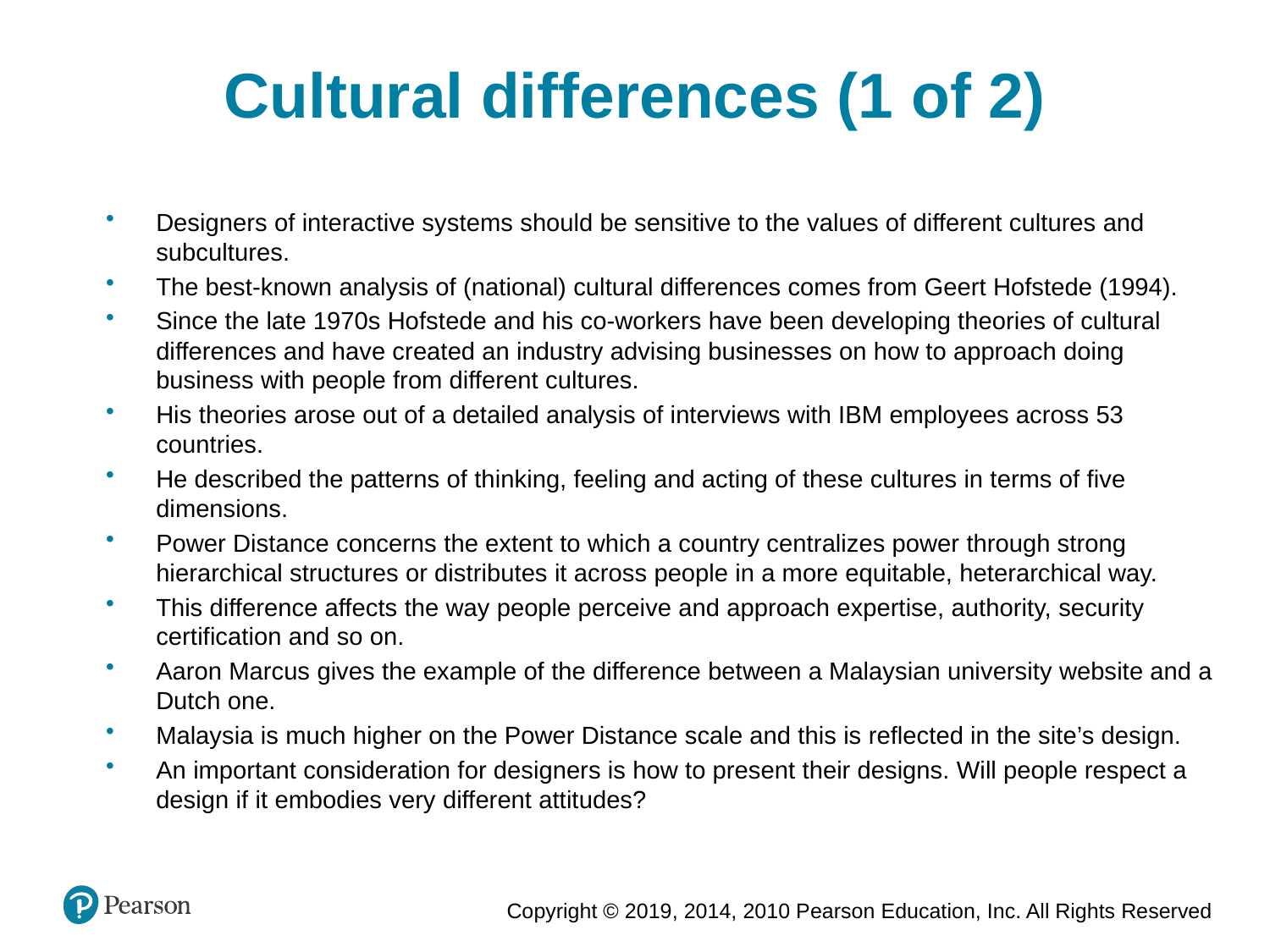

Cultural differences (1 of 2)
Designers of interactive systems should be sensitive to the values of different cultures and subcultures.
The best-known analysis of (national) cultural differences comes from Geert Hofstede (1994).
Since the late 1970s Hofstede and his co-workers have been developing theories of cultural differences and have created an industry advising businesses on how to approach doing business with people from different cultures.
His theories arose out of a detailed analysis of interviews with IBM employees across 53 countries.
He described the patterns of thinking, feeling and acting of these cultures in terms of five dimensions.
Power Distance concerns the extent to which a country centralizes power through strong hierarchical structures or distributes it across people in a more equitable, heterarchical way.
This difference affects the way people perceive and approach expertise, authority, security certification and so on.
Aaron Marcus gives the example of the difference between a Malaysian university website and a Dutch one.
Malaysia is much higher on the Power Distance scale and this is reflected in the site’s design.
An important consideration for designers is how to present their designs. Will people respect a design if it embodies very different attitudes?